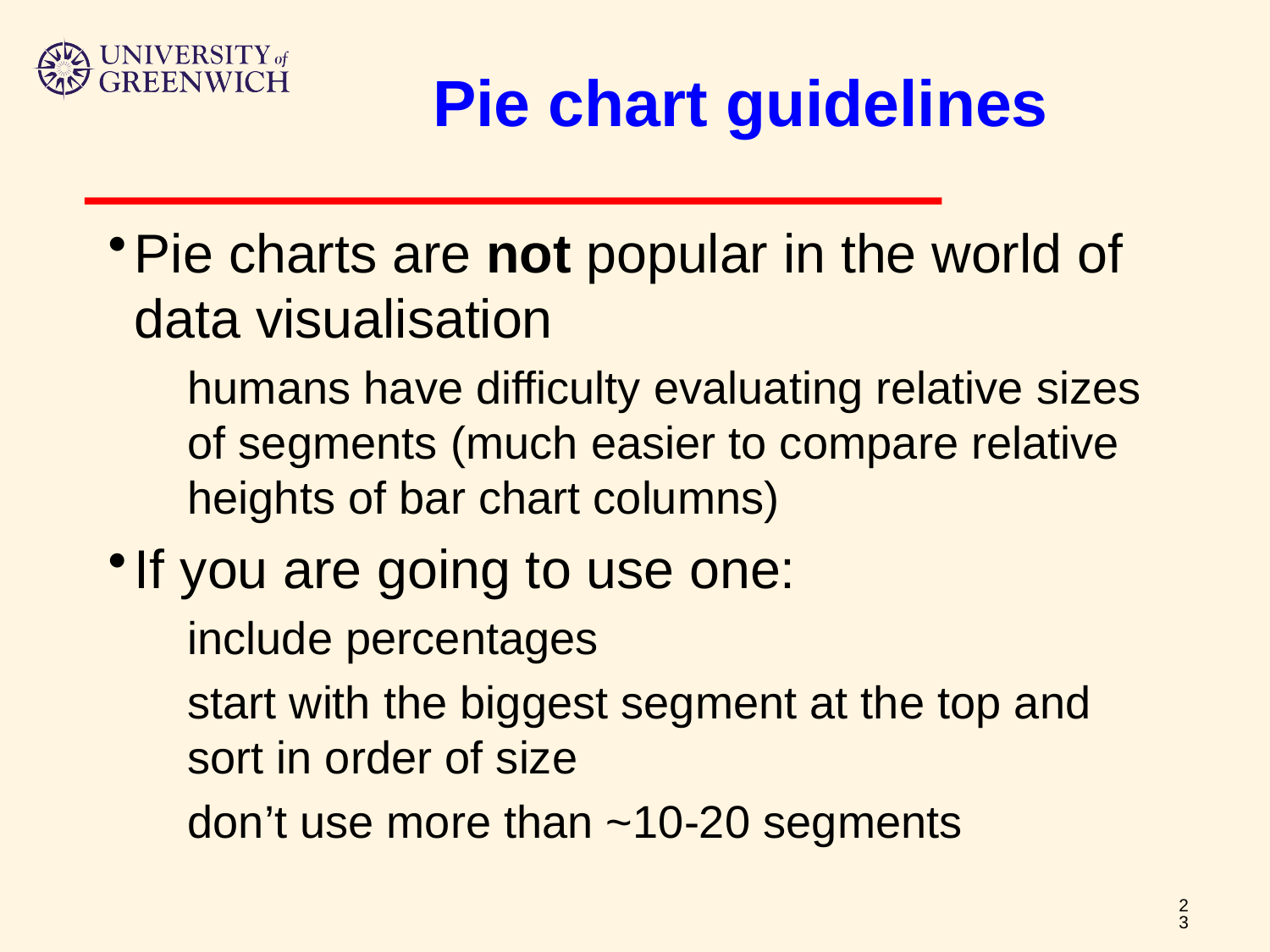

# Pie chart guidelines
Pie charts are not popular in the world of data visualisation
humans have difficulty evaluating relative sizes of segments (much easier to compare relative heights of bar chart columns)
If you are going to use one:
include percentages
start with the biggest segment at the top and sort in order of size
don’t use more than ~10-20 segments

23